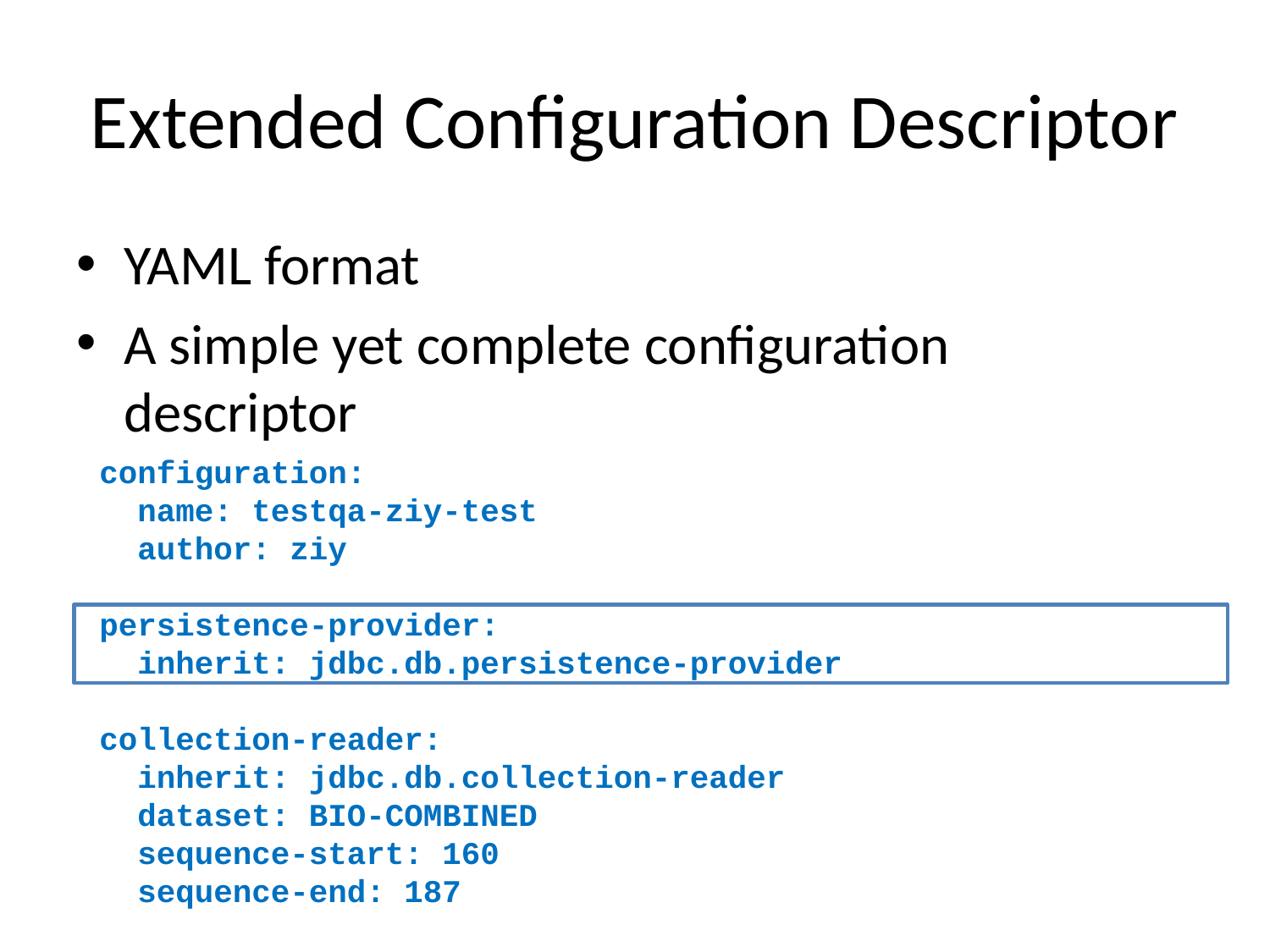

# Extended Configuration Descriptor
YAML format
A simple yet complete configuration descriptor
configuration:
  name: testqa-ziy-test
  author: ziy

persistence-provider:
  inherit: jdbc.db.persistence-provider

collection-reader:
  inherit: jdbc.db.collection-reader
  dataset: BIO-COMBINED
  sequence-start: 160
  sequence-end: 187